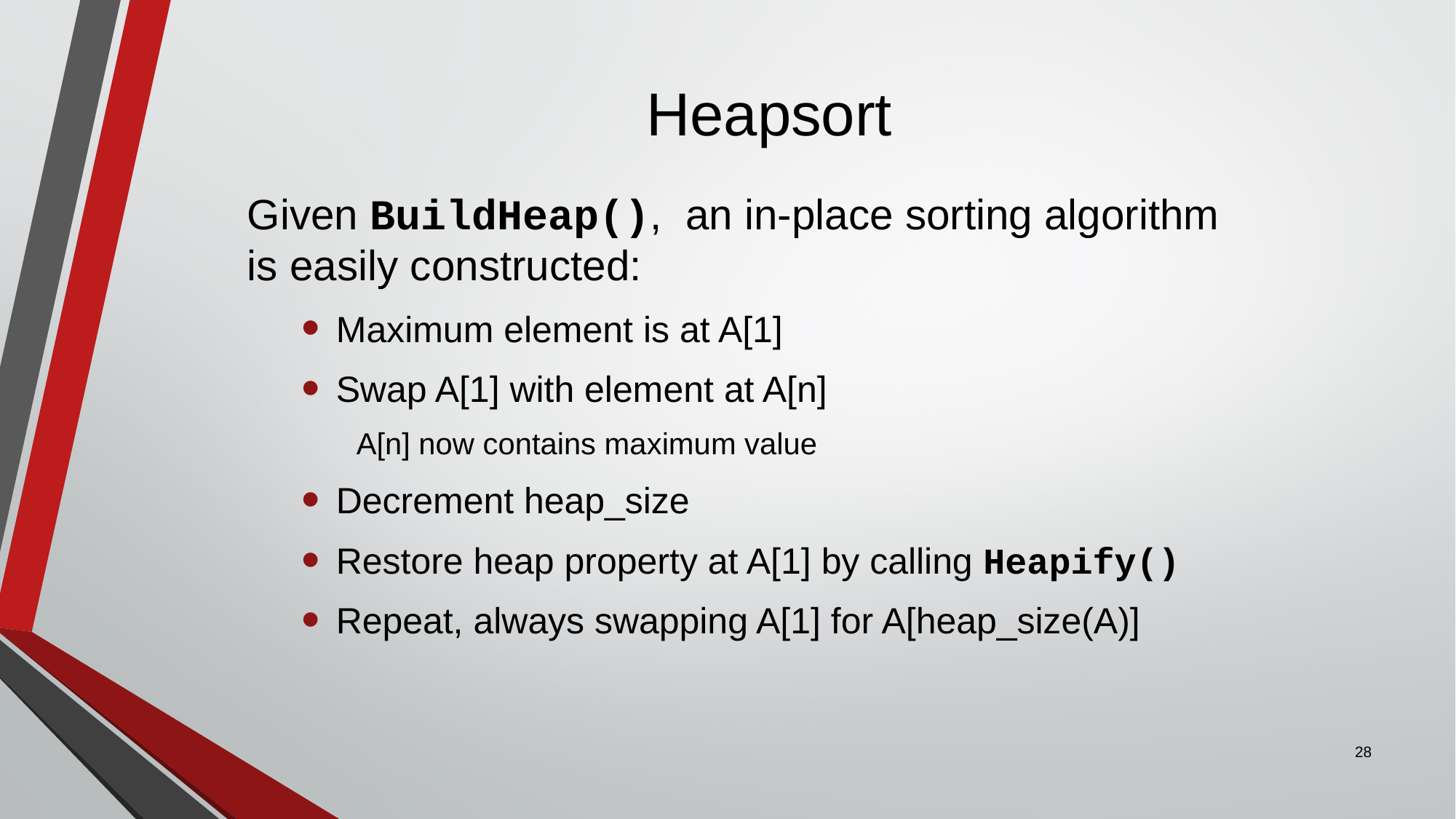

# Heapsort
Given BuildHeap(),  an in-place sorting algorithm is easily constructed:
Maximum element is at A[1]
Swap A[1] with element at A[n]
A[n] now contains maximum value
Decrement heap_size
Restore heap property at A[1] by calling Heapify()
Repeat, always swapping A[1] for A[heap_size(A)]
28